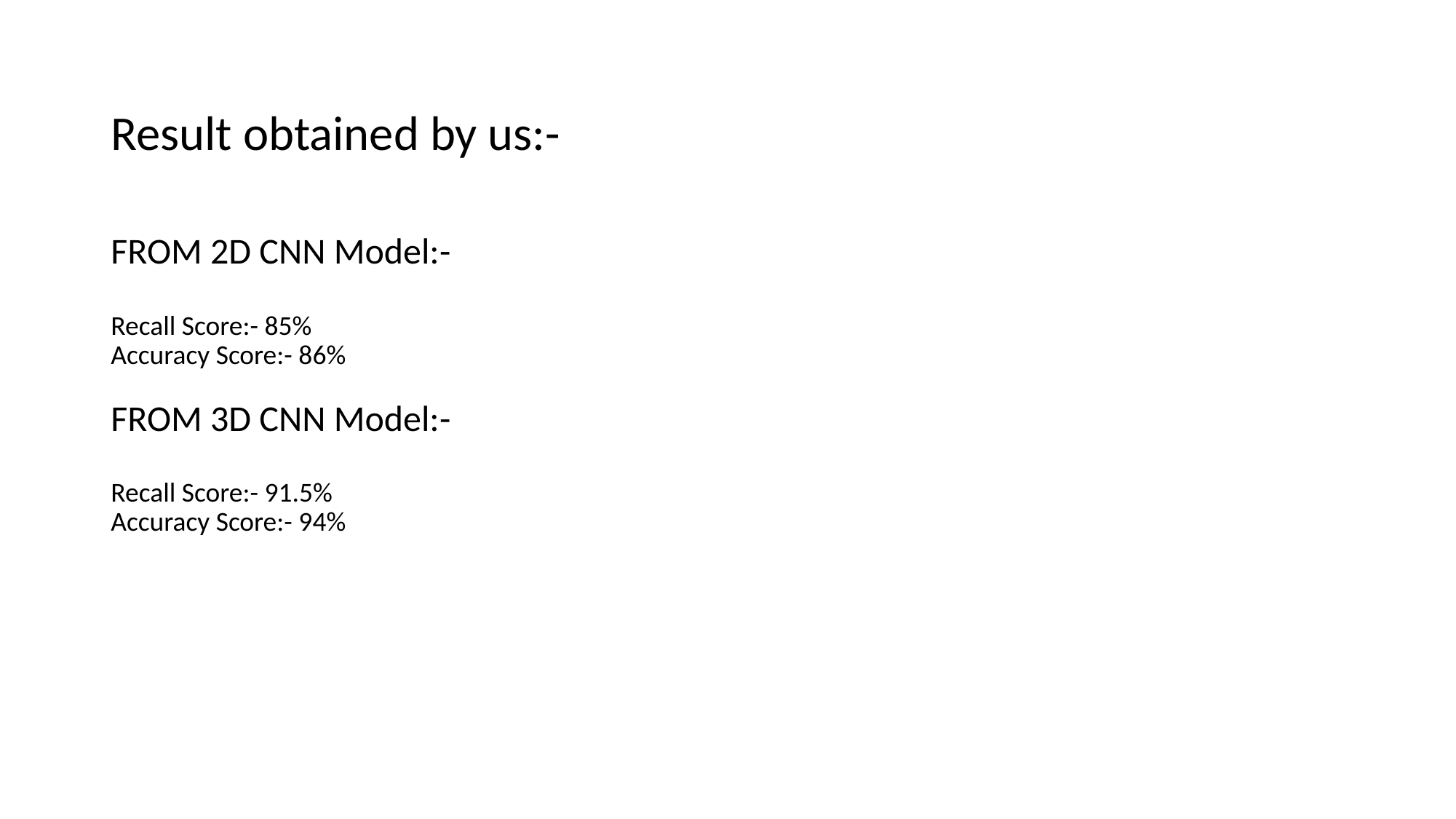

# Result obtained by us:- FROM 2D CNN Model:- Recall Score:- 85% Accuracy Score:- 86% FROM 3D CNN Model:- Recall Score:- 91.5% Accuracy Score:- 94%